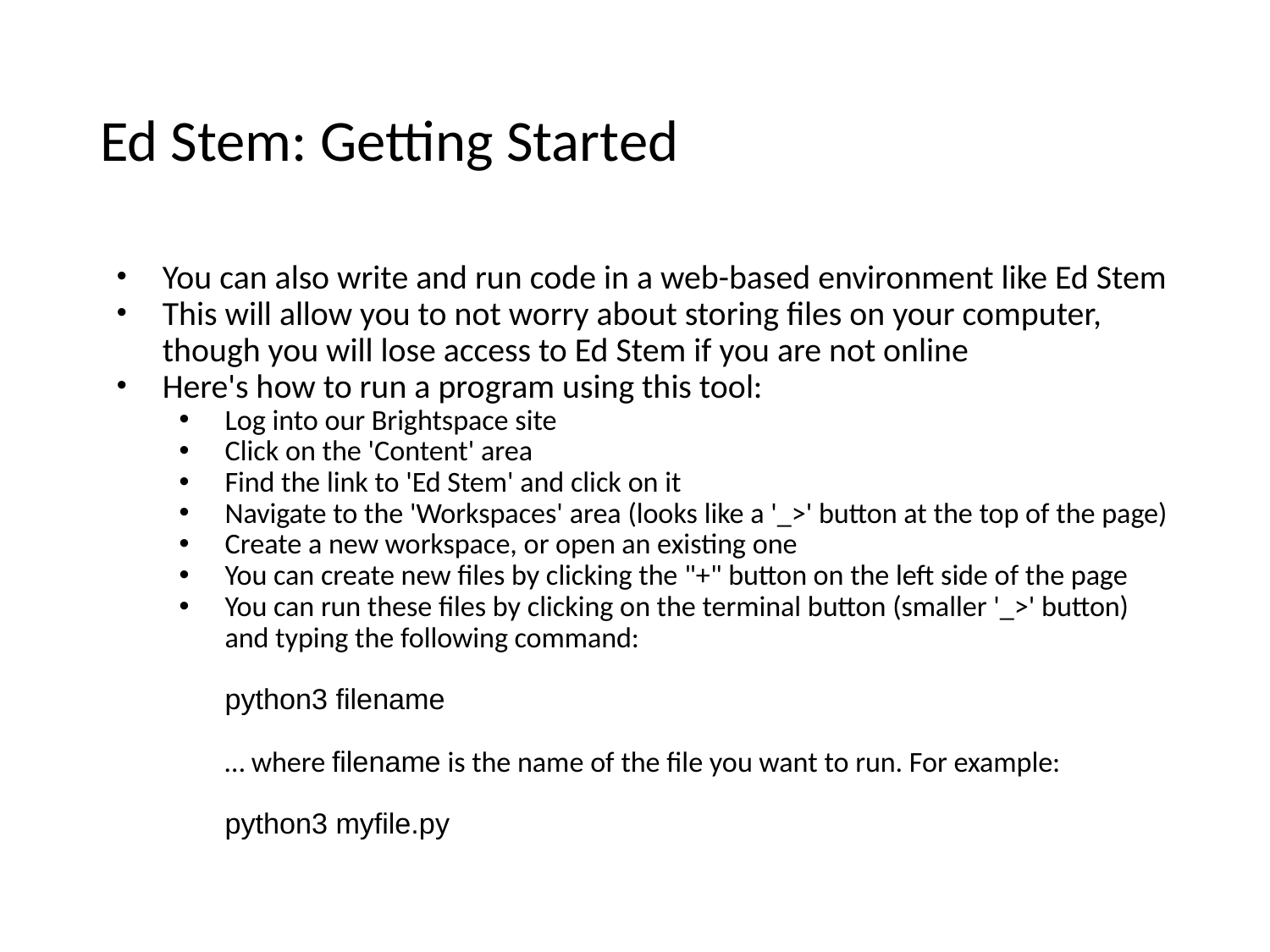

# Ed Stem: Getting Started
You can also write and run code in a web-based environment like Ed Stem
This will allow you to not worry about storing files on your computer, though you will lose access to Ed Stem if you are not online
Here's how to run a program using this tool:
Log into our Brightspace site
Click on the 'Content' area
Find the link to 'Ed Stem' and click on it
Navigate to the 'Workspaces' area (looks like a '_>' button at the top of the page)
Create a new workspace, or open an existing one
You can create new files by clicking the "+" button on the left side of the page
You can run these files by clicking on the terminal button (smaller '_>' button) and typing the following command:
python3 filename
… where filename is the name of the file you want to run. For example:
python3 myfile.py